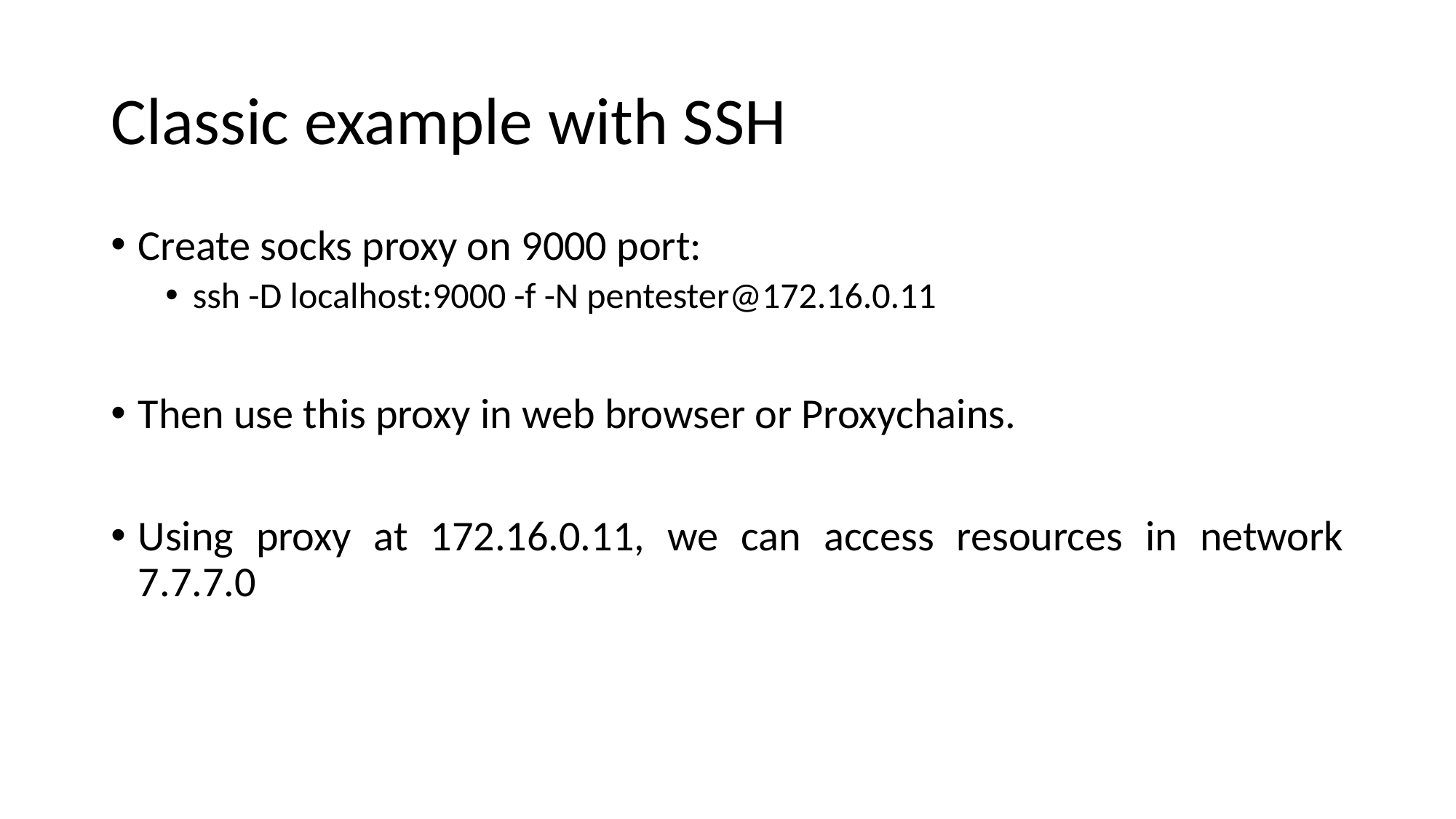

# Classic example with SSH
Create socks proxy on 9000 port:
ssh -D localhost:9000 -f -N pentester@172.16.0.11

Then use this proxy in web browser or Proxychains.

Using proxy at 172.16.0.11, we can access resources in network 7.7.7.0